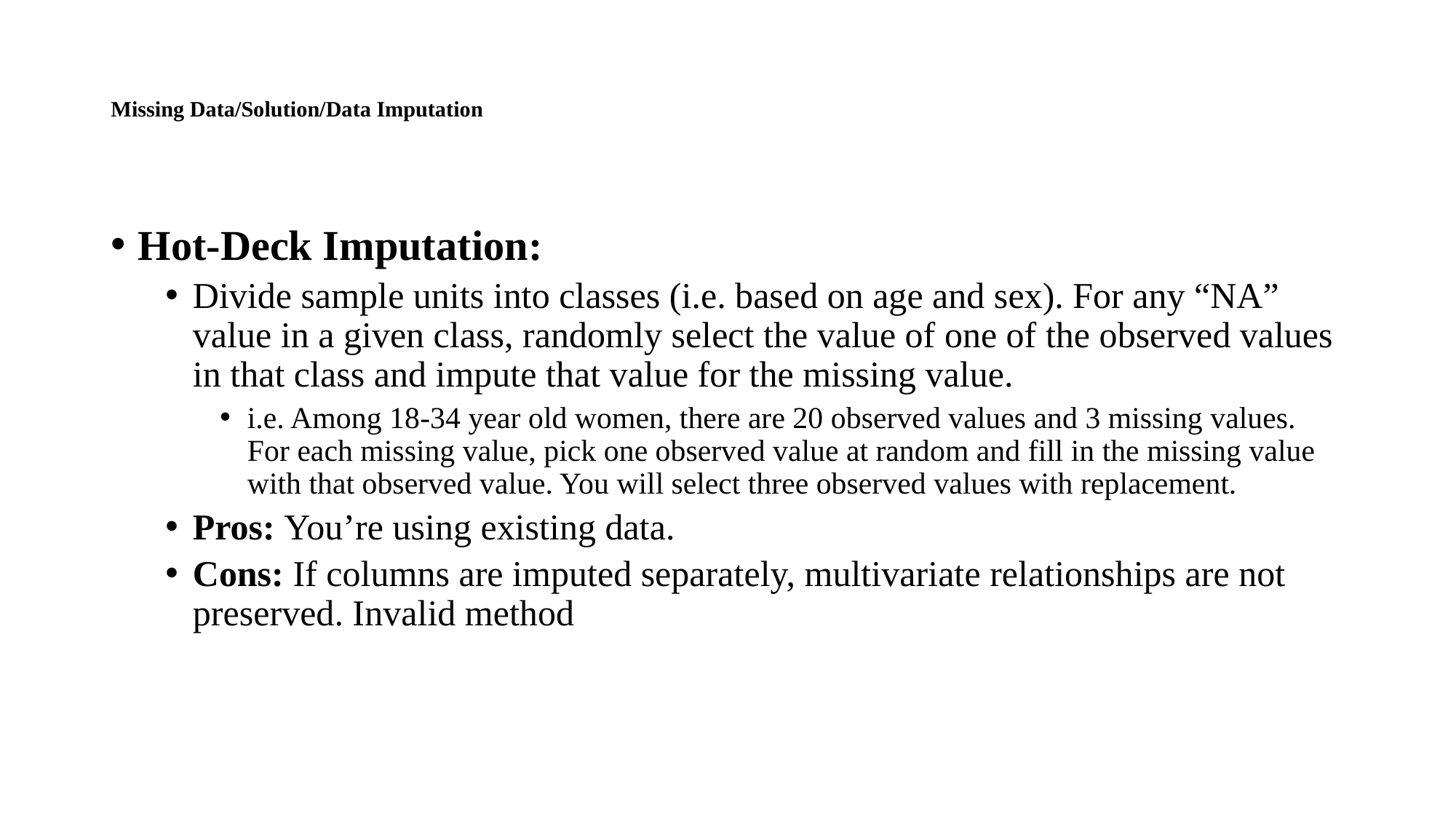

# Missing Data/Solution/Data Imputation
Hot-Deck Imputation:
Divide sample units into classes (i.e. based on age and sex). For any “NA” value in a given class, randomly select the value of one of the observed values in that class and impute that value for the missing value.
i.e. Among 18-34 year old women, there are 20 observed values and 3 missing values. For each missing value, pick one observed value at random and fill in the missing value with that observed value. You will select three observed values with replacement.
Pros: You’re using existing data.
Cons: If columns are imputed separately, multivariate relationships are not preserved. Invalid method